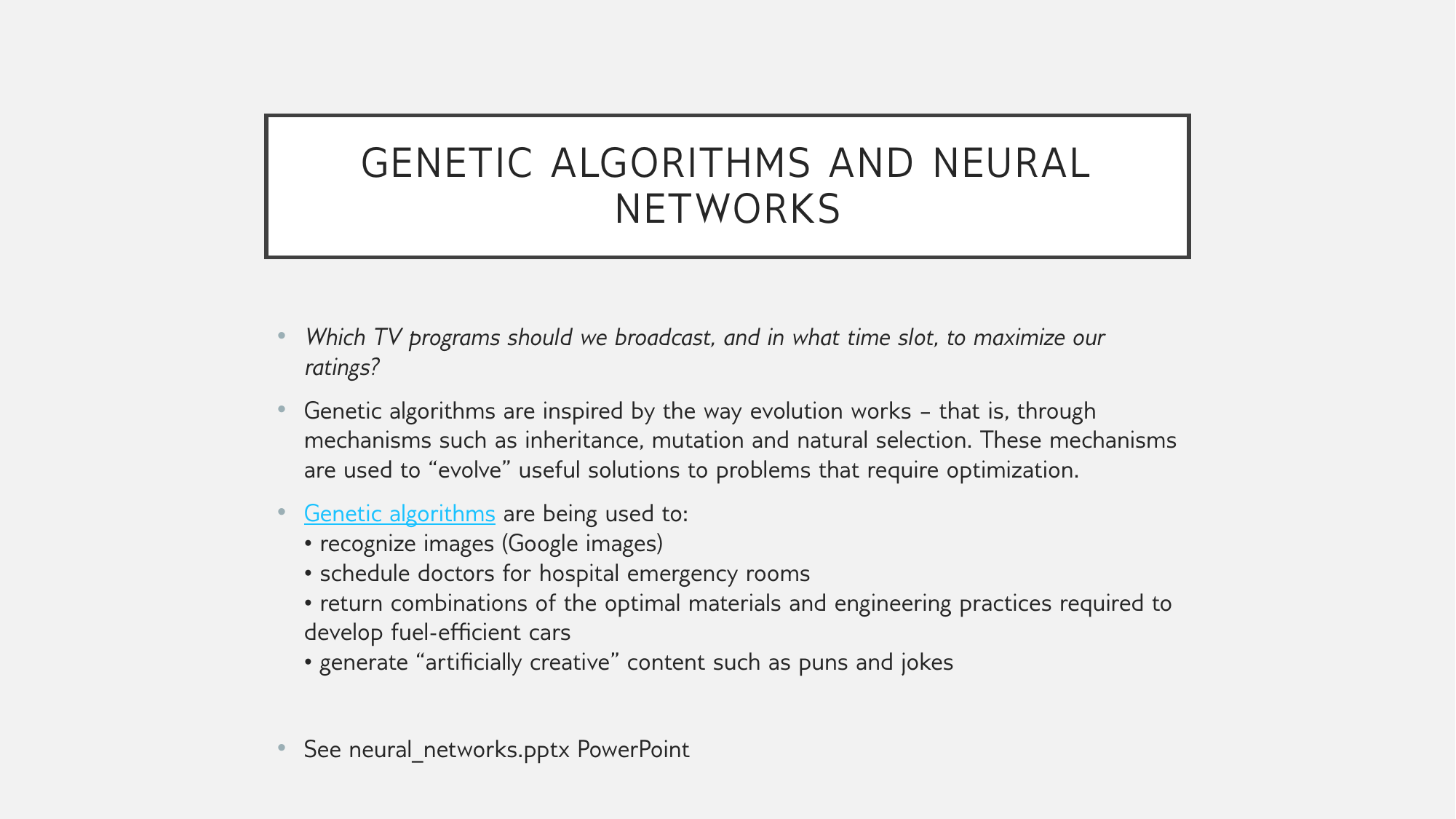

# Genetic algorithms and neural networks
Which TV programs should we broadcast, and in what time slot, to maximize our ratings?
Genetic algorithms are inspired by the way evolution works – that is, through mechanisms such as inheritance, mutation and natural selection. These mechanisms are used to “evolve” useful solutions to problems that require optimization.
Genetic algorithms are being used to:
• recognize images (Google images)
• schedule doctors for hospital emergency rooms
• return combinations of the optimal materials and engineering practices required to develop fuel-efficient cars
• generate “artificially creative” content such as puns and jokes

See neural_networks.pptx PowerPoint